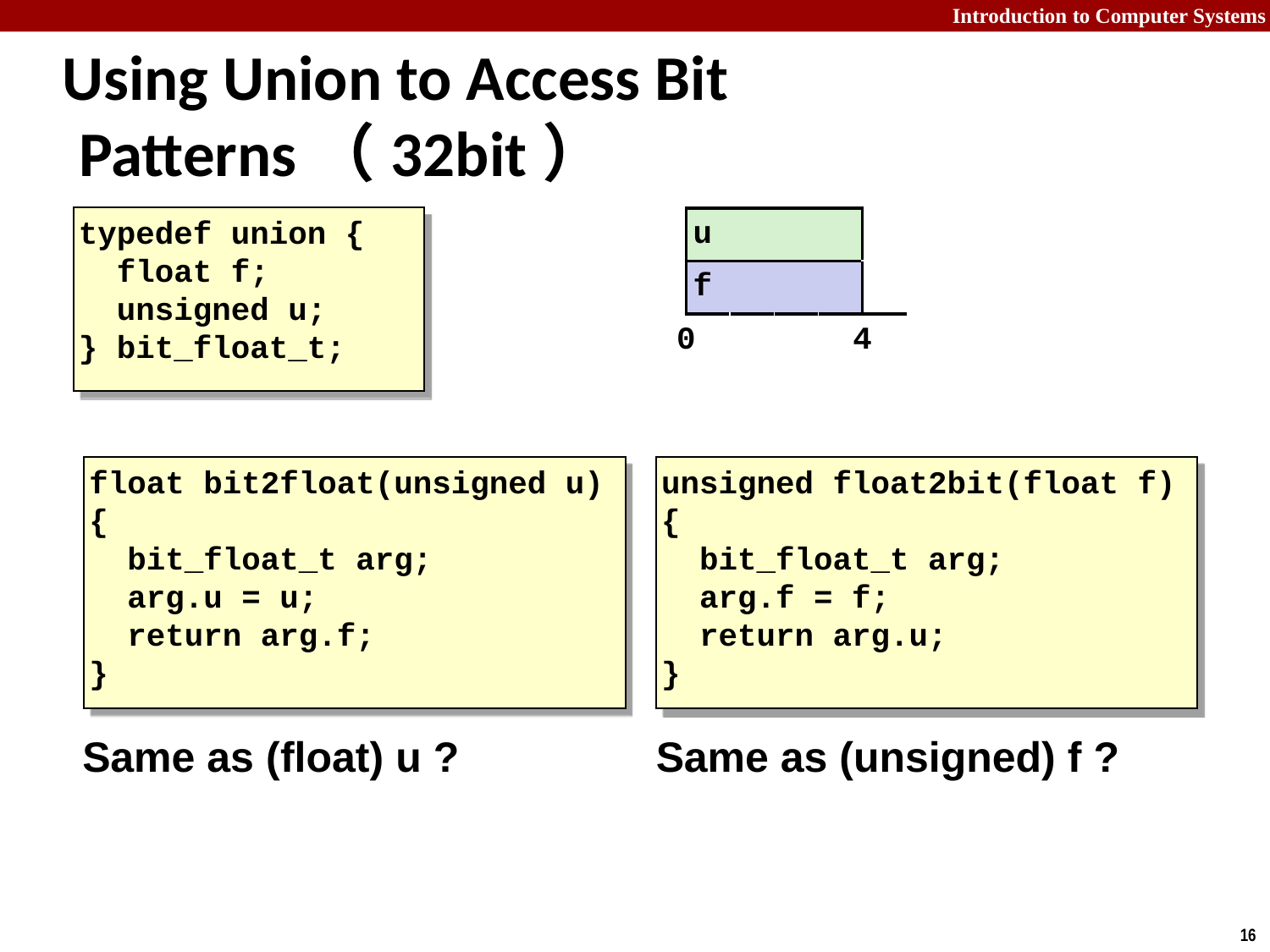

# Using Union to Access Bit Patterns（32bit）
typedef union {
  float f;
  unsigned u;
} bit_float_t;
|  | u |  |  |  |  |
| --- | --- | --- | --- | --- | --- |
|  | f |  |  |  |  |
| 0 |  |  |  | 4 |  |
float bit2float(unsigned u) {
  bit_float_t arg;
  arg.u = u;
  return arg.f;
}
unsigned float2bit(float f) {
  bit_float_t arg;
  arg.f = f;
  return arg.u;
}
Same as (float) u ?
Same as (unsigned) f ?